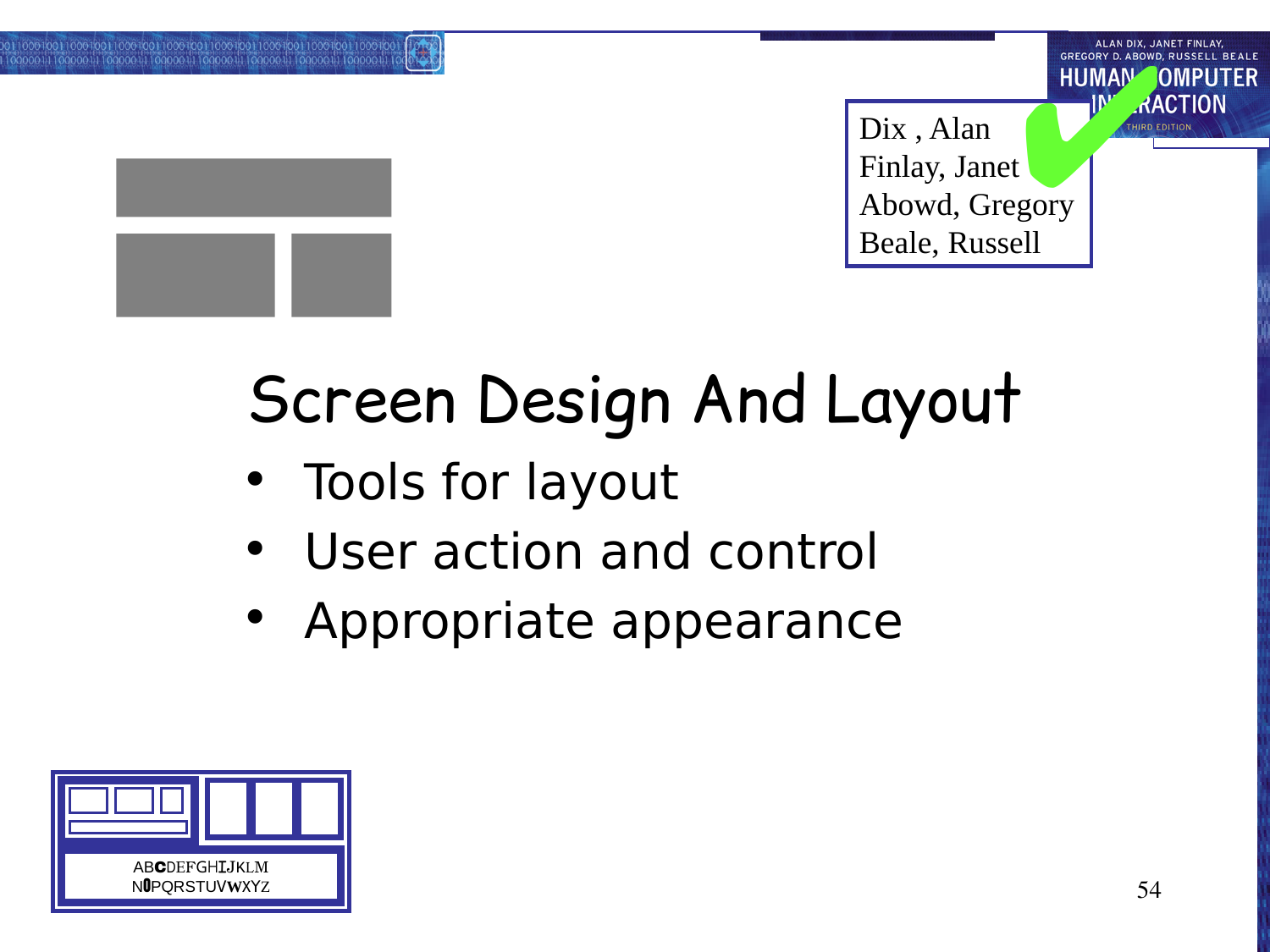

✔
Dix , Alan
Finlay, Janet
Abowd, Gregory
Beale, Russell

# Screen Design And Layout
Tools for layout
User action and control
Appropriate appearance

ABCDEFGHIJKLM
NOPQRSTUVWXYZ
54